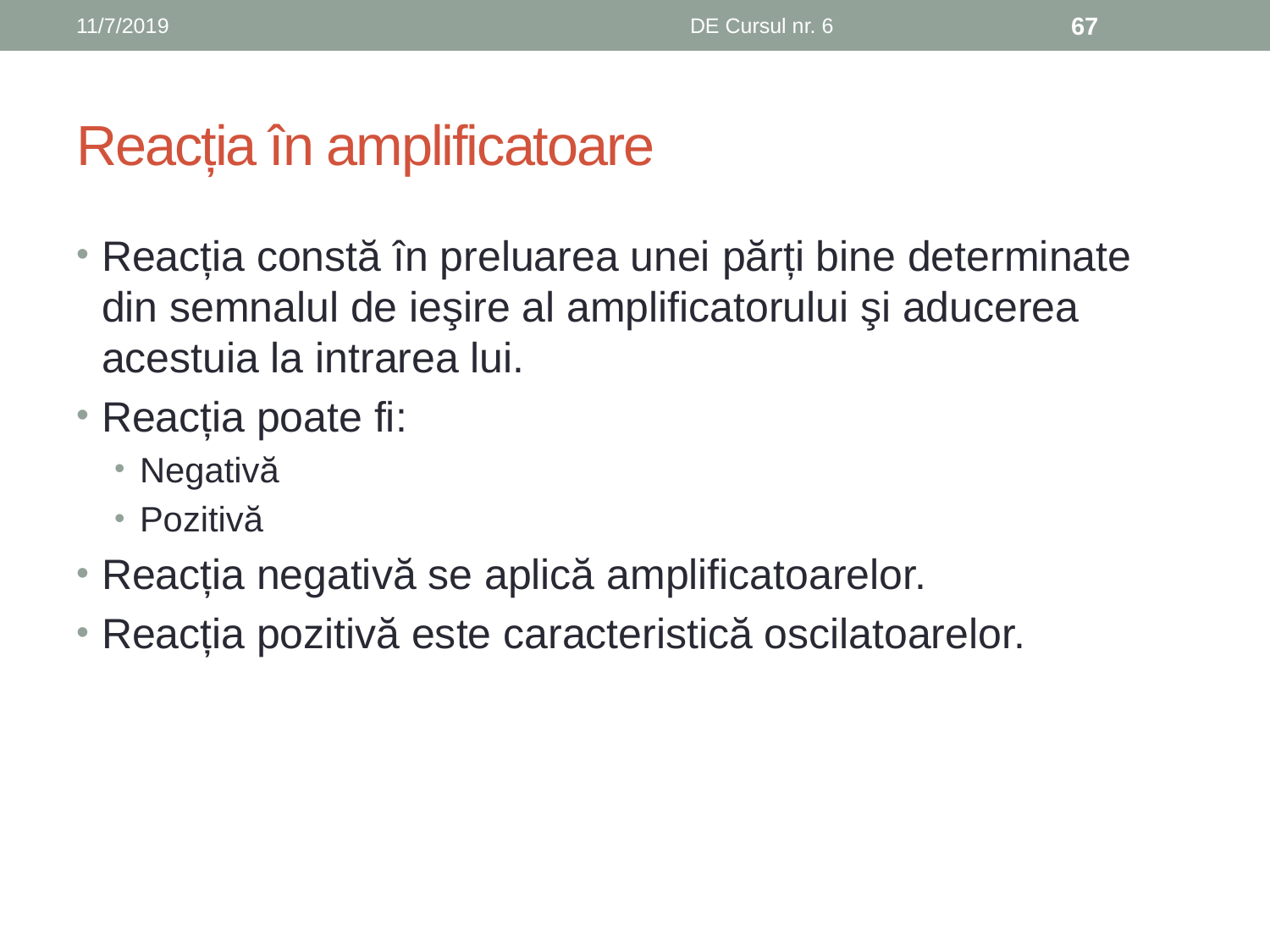

11/7/2019
DE Cursul nr. 6
67
# Reacția în amplificatoare
Reacția constă în preluarea unei părți bine determinate din semnalul de ieşire al amplificatorului şi aducerea acestuia la intrarea lui.
Reacția poate fi:
Negativă
Pozitivă
Reacția negativă se aplică amplificatoarelor.
Reacția pozitivă este caracteristică oscilatoarelor.